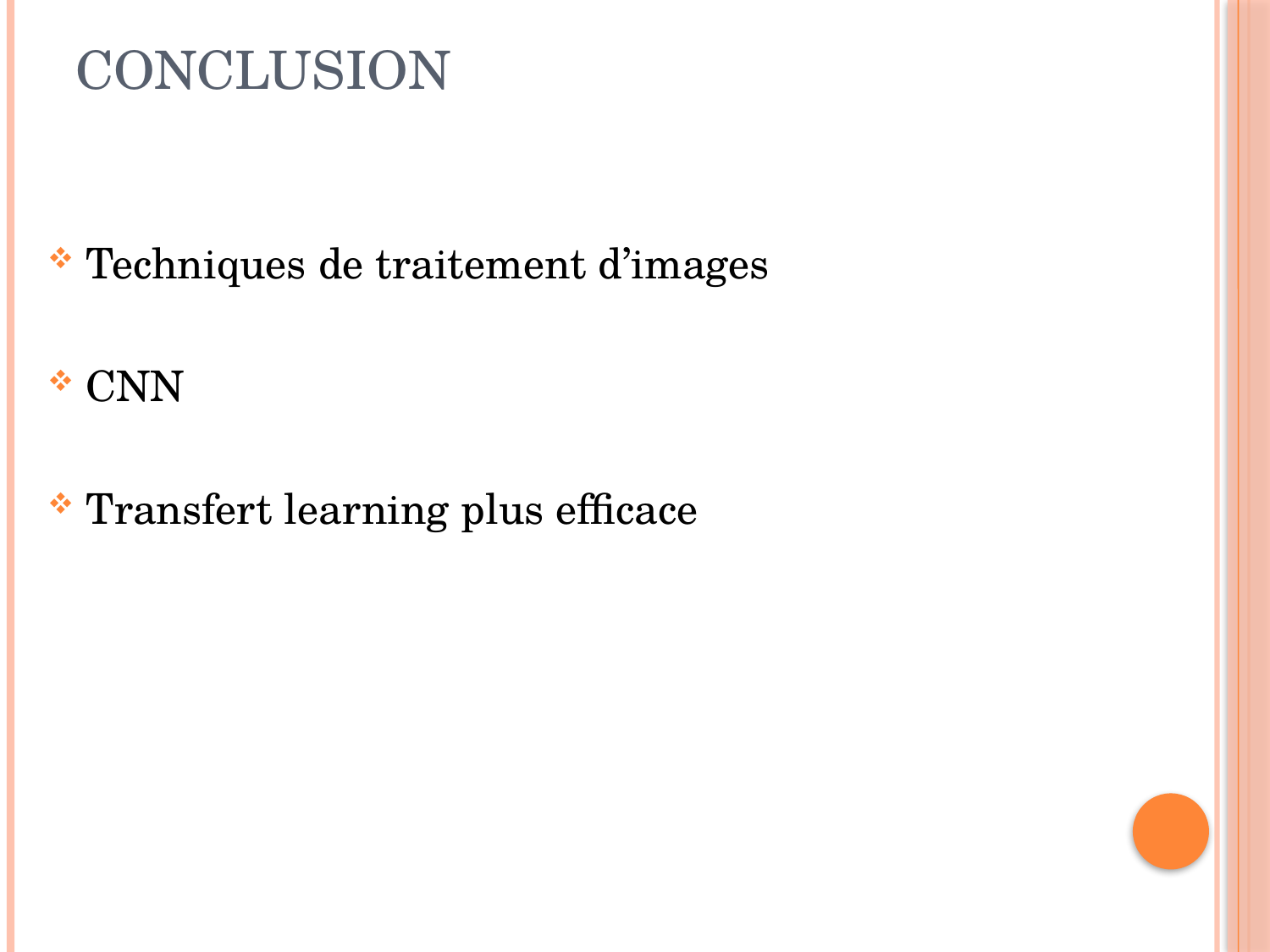

# Conclusion

Techniques de traitement d’images

CNN

Transfert learning plus efficace